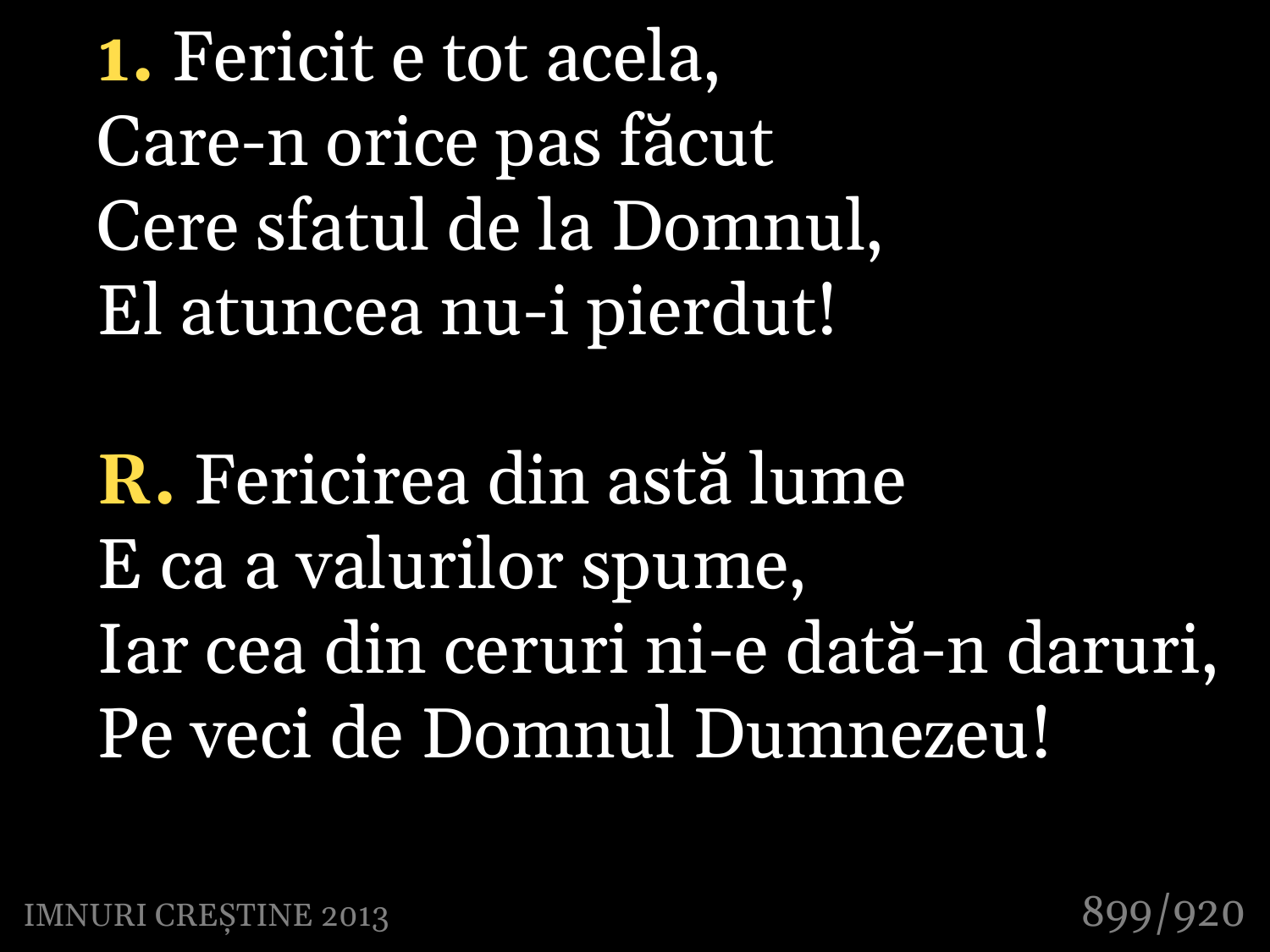

1. Fericit e tot acela,
Care-n orice pas făcut
Cere sfatul de la Domnul,
El atuncea nu-i pierdut!

R. Fericirea din astă lume
E ca a valurilor spume,
Iar cea din ceruri ni-e dată-n daruri,
Pe veci de Domnul Dumnezeu!
899/920
IMNURI CREȘTINE 2013